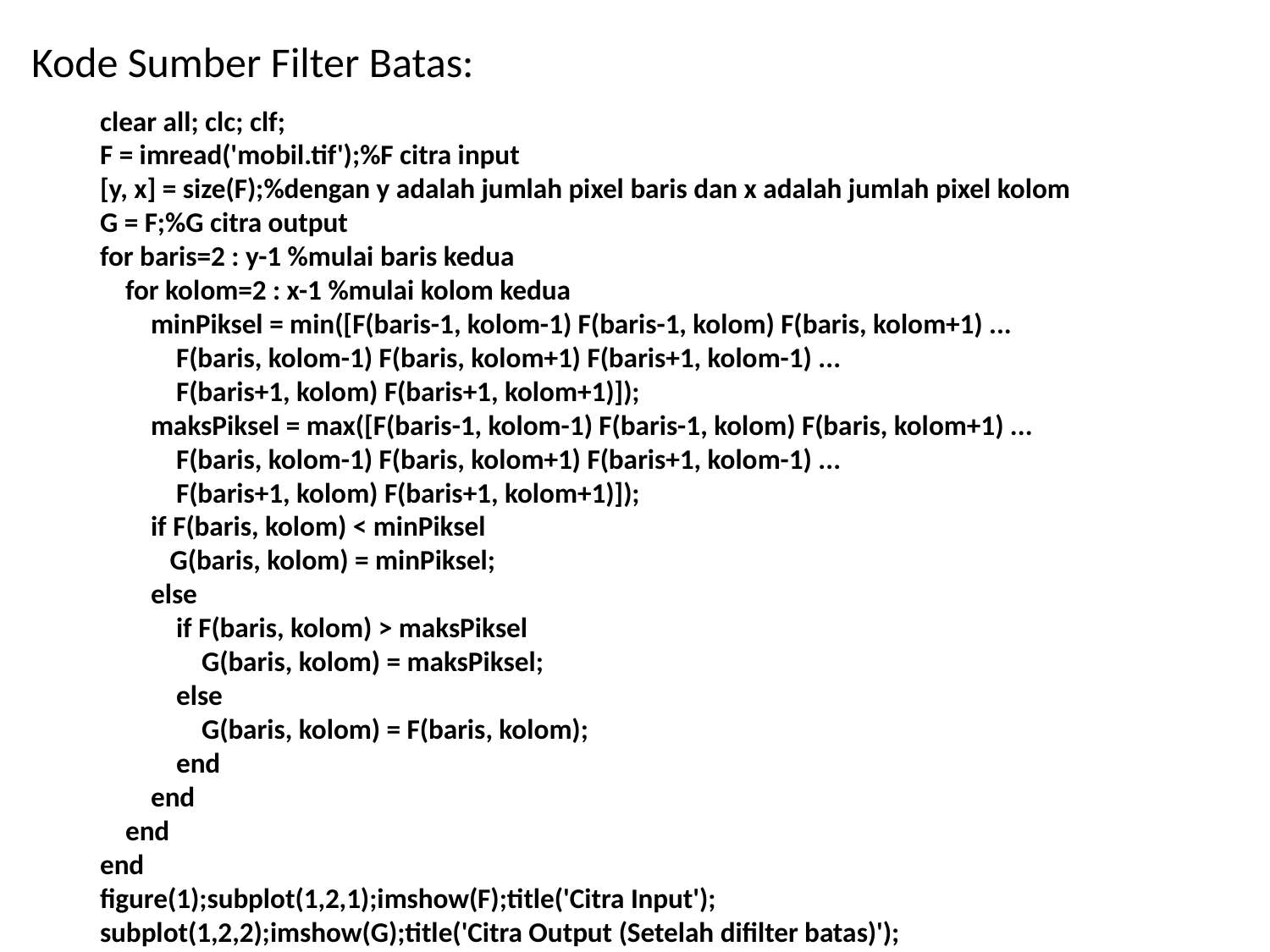

Kode Sumber Filter Batas:
clear all; clc; clf;
F = imread('mobil.tif');%F citra input
[y, x] = size(F);%dengan y adalah jumlah pixel baris dan x adalah jumlah pixel kolom
G = F;%G citra output
for baris=2 : y-1 %mulai baris kedua
    for kolom=2 : x-1 %mulai kolom kedua
        minPiksel = min([F(baris-1, kolom-1) F(baris-1, kolom) F(baris, kolom+1) ...
            F(baris, kolom-1) F(baris, kolom+1) F(baris+1, kolom-1) ...
            F(baris+1, kolom) F(baris+1, kolom+1)]);
        maksPiksel = max([F(baris-1, kolom-1) F(baris-1, kolom) F(baris, kolom+1) ...
            F(baris, kolom-1) F(baris, kolom+1) F(baris+1, kolom-1) ...
            F(baris+1, kolom) F(baris+1, kolom+1)]);
        if F(baris, kolom) < minPiksel
           G(baris, kolom) = minPiksel;
        else
            if F(baris, kolom) > maksPiksel
                G(baris, kolom) = maksPiksel;
            else
                G(baris, kolom) = F(baris, kolom);
            end
        end
    end
end
figure(1);subplot(1,2,1);imshow(F);title('Citra Input');
subplot(1,2,2);imshow(G);title('Citra Output (Setelah difilter batas)');